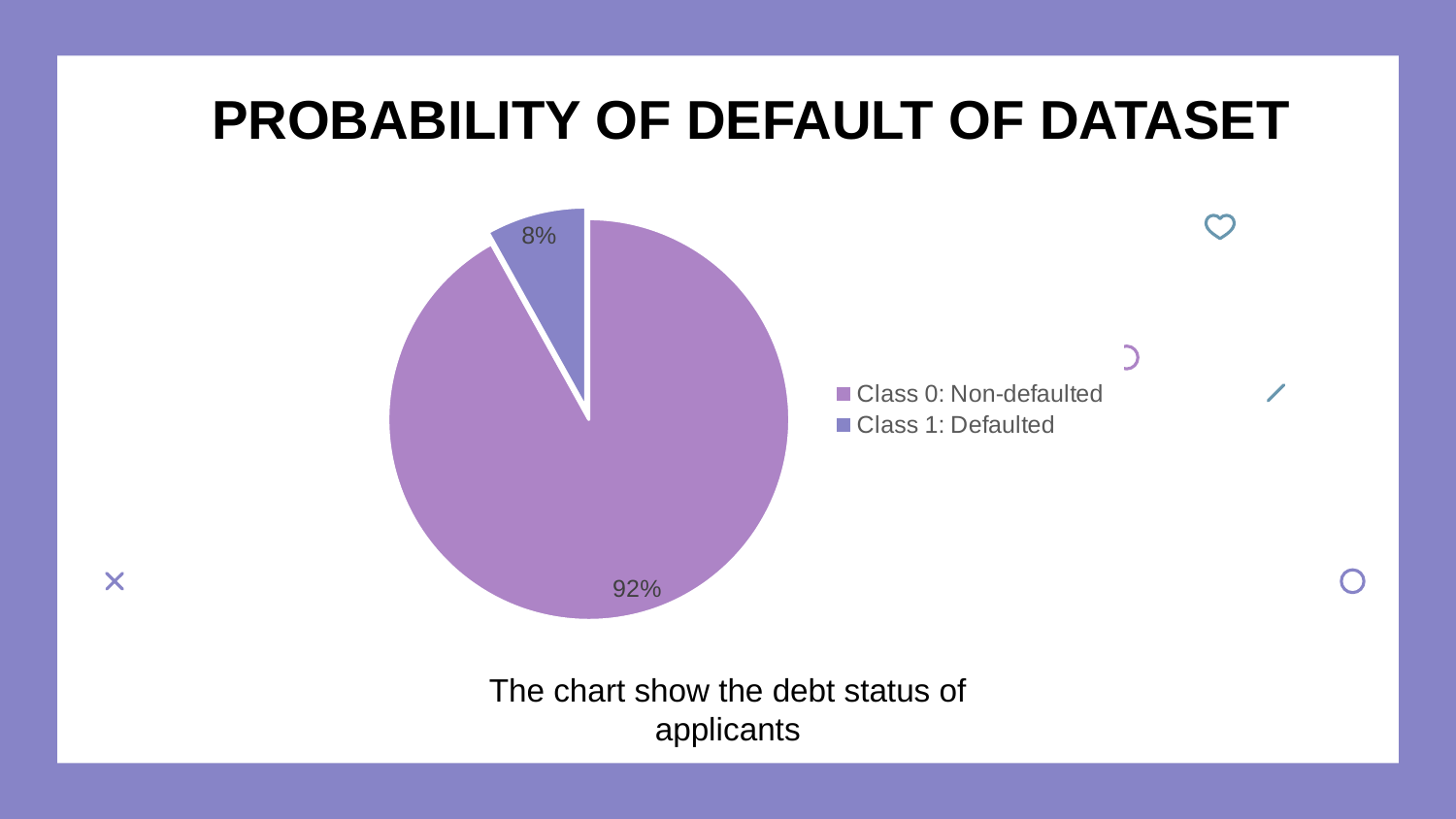

# PROBABILITY OF DEFAULT OF DATASET

### Chart

| Category | Default rate |
|---|---|
| Class 0: Non-defaulted | 91.93 |
| Class 1: Defaulted | 8.07 |
The chart show the debt status of applicants